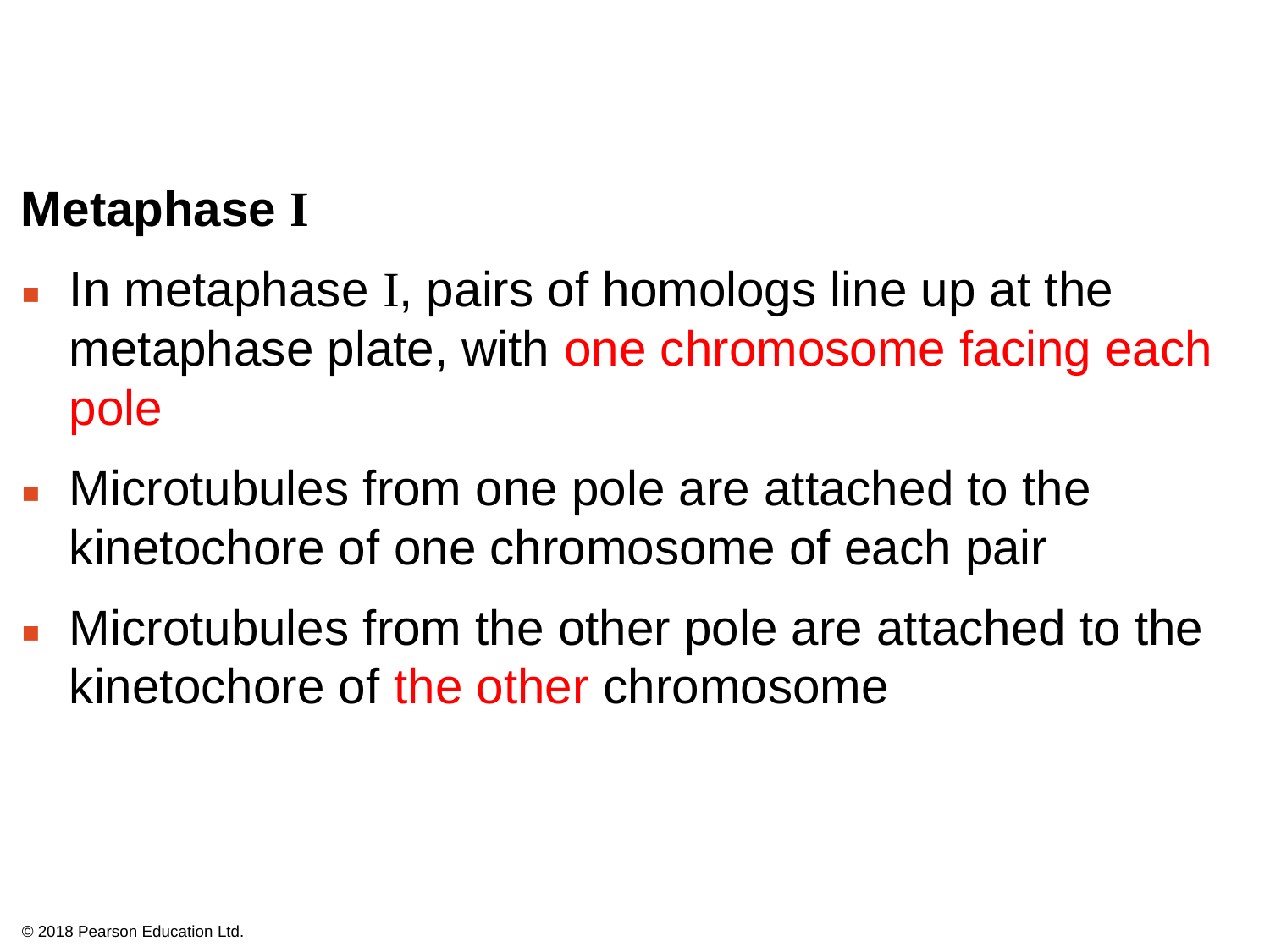

Metaphase I
In metaphase I, pairs of homologs line up at the metaphase plate, with one chromosome facing each pole
Microtubules from one pole are attached to the kinetochore of one chromosome of each pair
Microtubules from the other pole are attached to the kinetochore of the other chromosome
© 2018 Pearson Education Ltd.